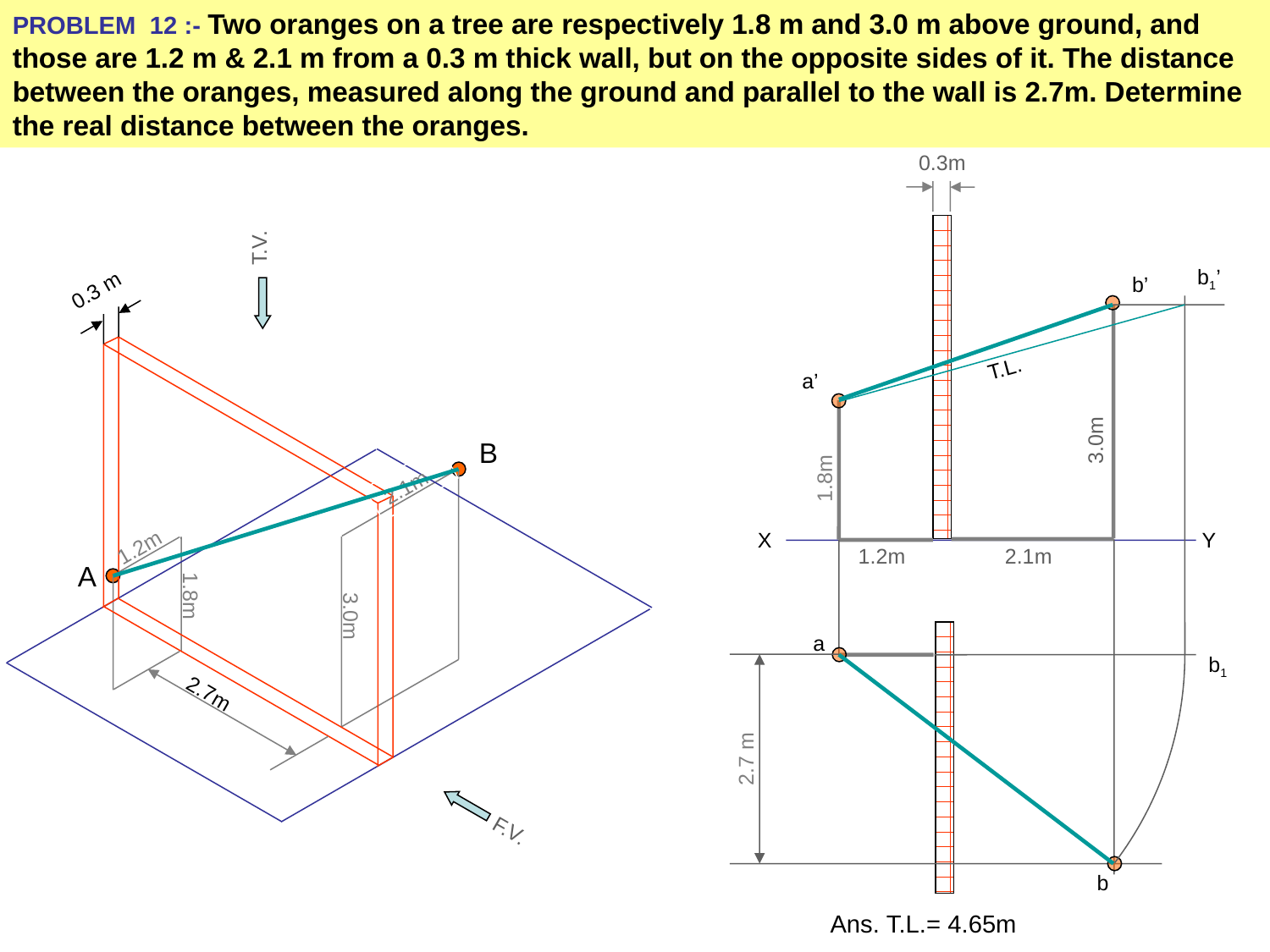

PROBLEM  12 :- Two oranges on a tree are respectively 1.8 m and 3.0 m above ground, and those are 1.2 m & 2.1 m from a 0.3 m thick wall, but on the opposite sides of it. The distance between the oranges, measured along the ground and parallel to the wall is 2.7m. Determine the real distance between the oranges.
0.3m

T.V.
b1’
b’
0.3 m

T.L.
a’

3.0m

B
1.8m

2.1m

Y
X
1.2m

1.2m

2.1m

A

1.8m
3.0m

a
b1

2.7m

2.7 m

F.V.

b
Ans. T.L.= 4.65m